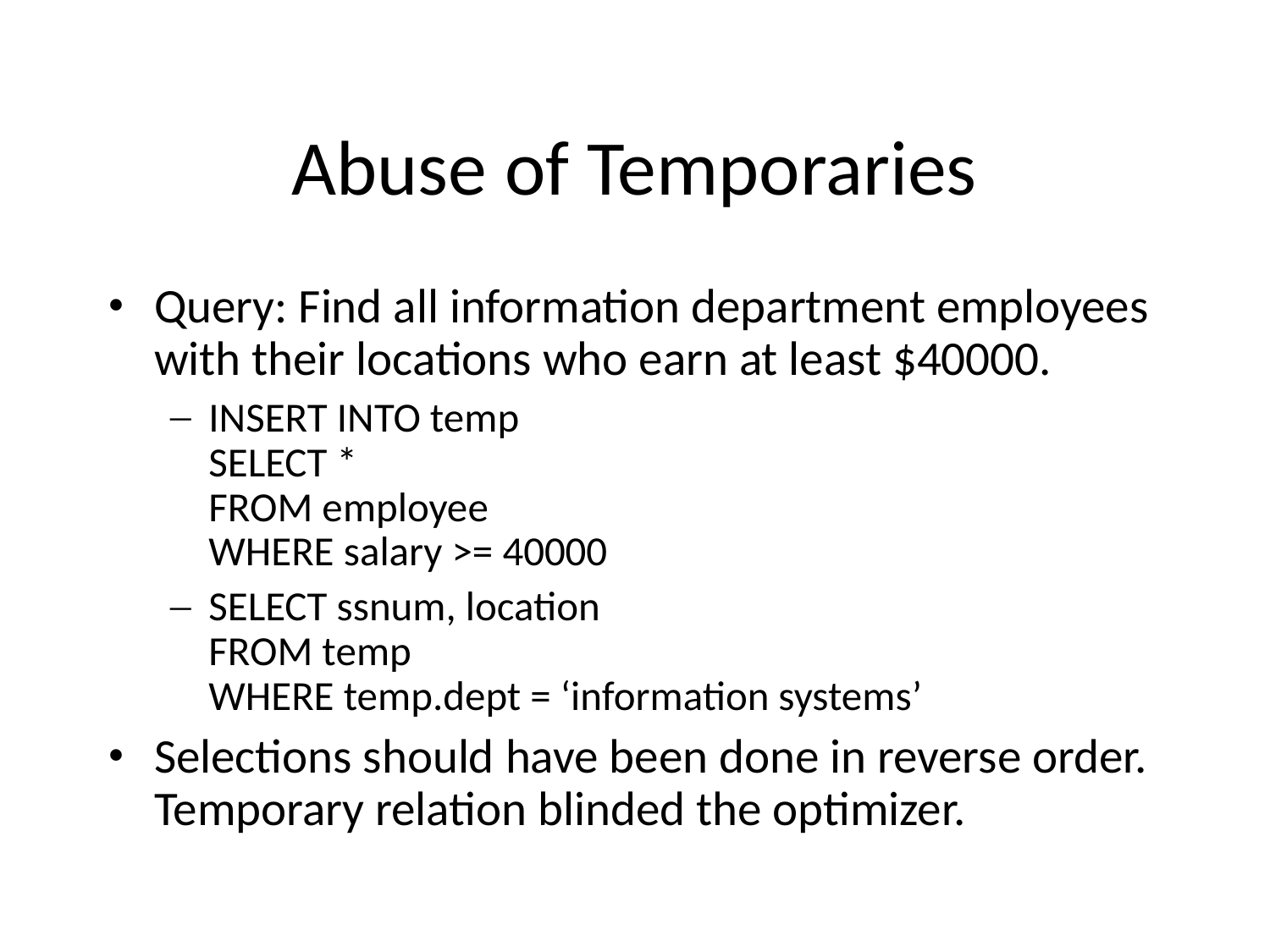

# Abuse of Temporaries
Query: Find all information department employees with their locations who earn at least $40000.
INSERT INTO temp
SELECT *
FROM employee
WHERE salary >= 40000
SELECT ssnum, location
FROM temp
WHERE temp.dept = ‘information systems’
Selections should have been done in reverse order. Temporary relation blinded the optimizer.